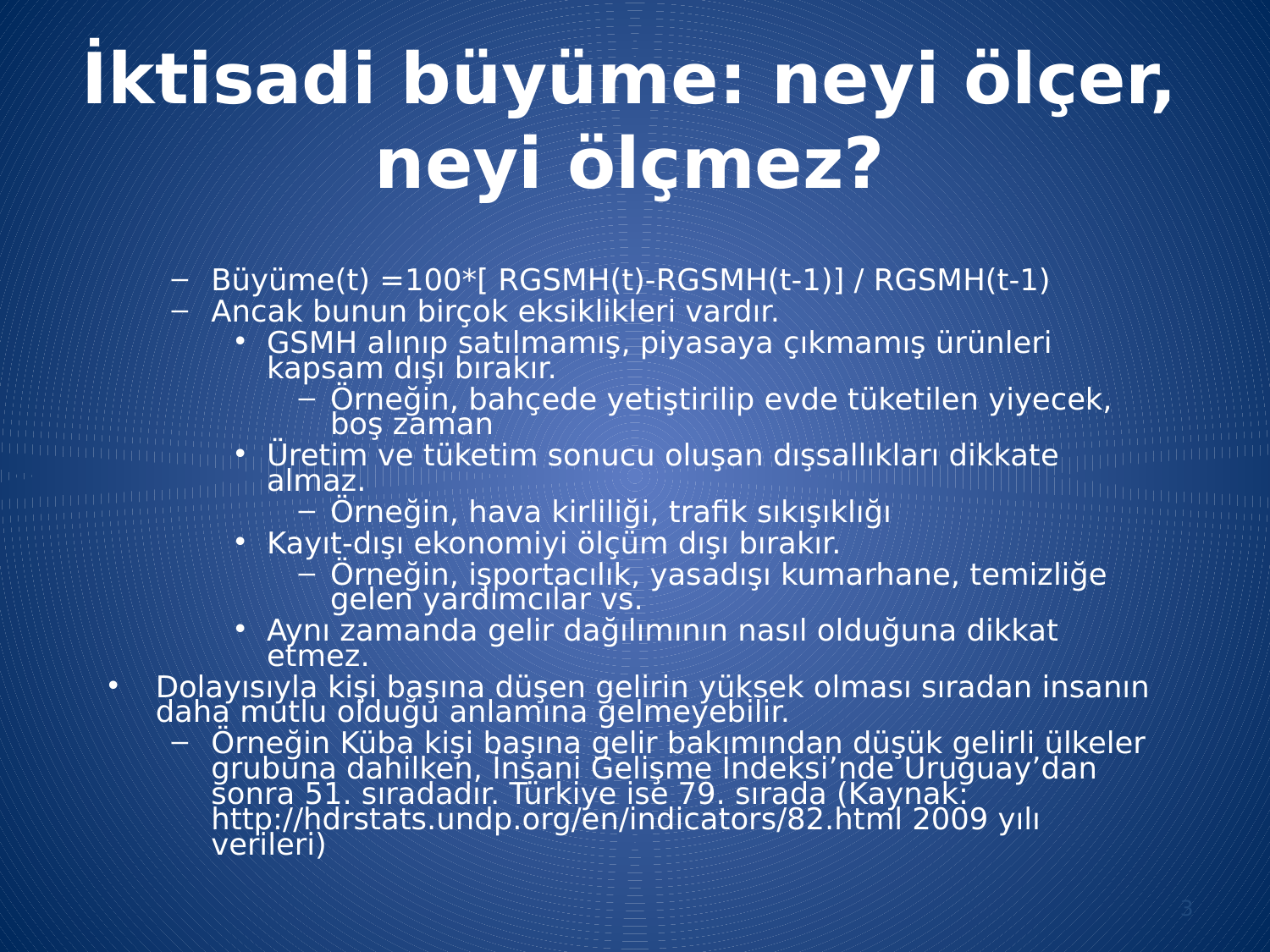

# İktisadi büyüme: neyi ölçer, neyi ölçmez?
Büyüme(t) =100*[ RGSMH(t)-RGSMH(t-1)] / RGSMH(t-1)
Ancak bunun birçok eksiklikleri vardır.
GSMH alınıp satılmamış, piyasaya çıkmamış ürünleri kapsam dışı bırakır.
Örneğin, bahçede yetiştirilip evde tüketilen yiyecek, boş zaman
Üretim ve tüketim sonucu oluşan dışsallıkları dikkate almaz.
Örneğin, hava kirliliği, trafik sıkışıklığı
Kayıt-dışı ekonomiyi ölçüm dışı bırakır.
Örneğin, işportacılık, yasadışı kumarhane, temizliğe gelen yardımcılar vs.
Aynı zamanda gelir dağılımının nasıl olduğuna dikkat etmez.
Dolayısıyla kişi başına düşen gelirin yüksek olması sıradan insanın daha mutlu olduğu anlamına gelmeyebilir.
Örneğin Küba kişi başına gelir bakımından düşük gelirli ülkeler grubuna dahilken, İnsani Gelişme İndeksi’nde Uruguay’dan sonra 51. sıradadır. Türkiye ise 79. sırada (Kaynak: http://hdrstats.undp.org/en/indicators/82.html 2009 yılı verileri)

3